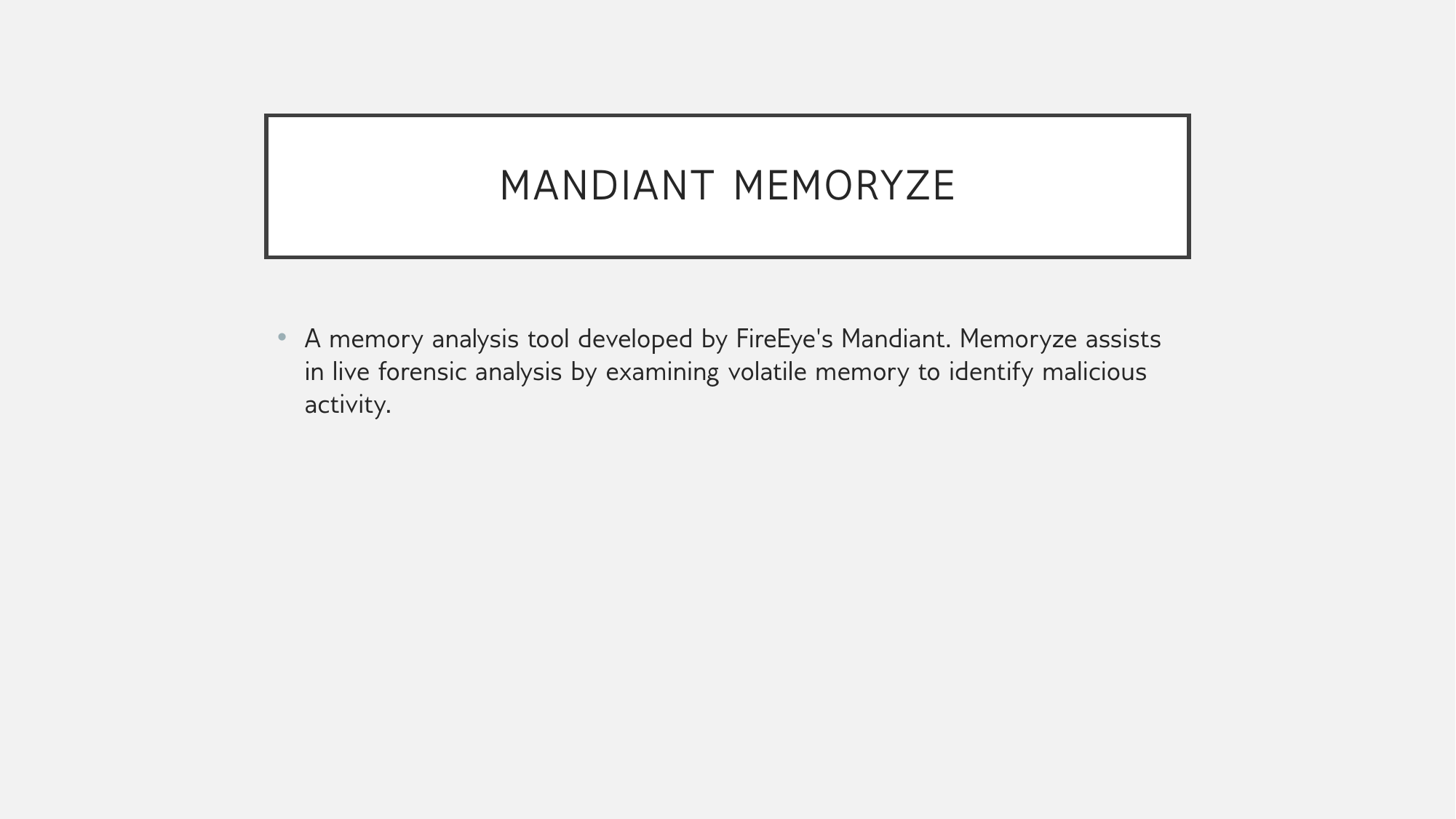

# Mandiant Memoryze
A memory analysis tool developed by FireEye's Mandiant. Memoryze assists in live forensic analysis by examining volatile memory to identify malicious activity.